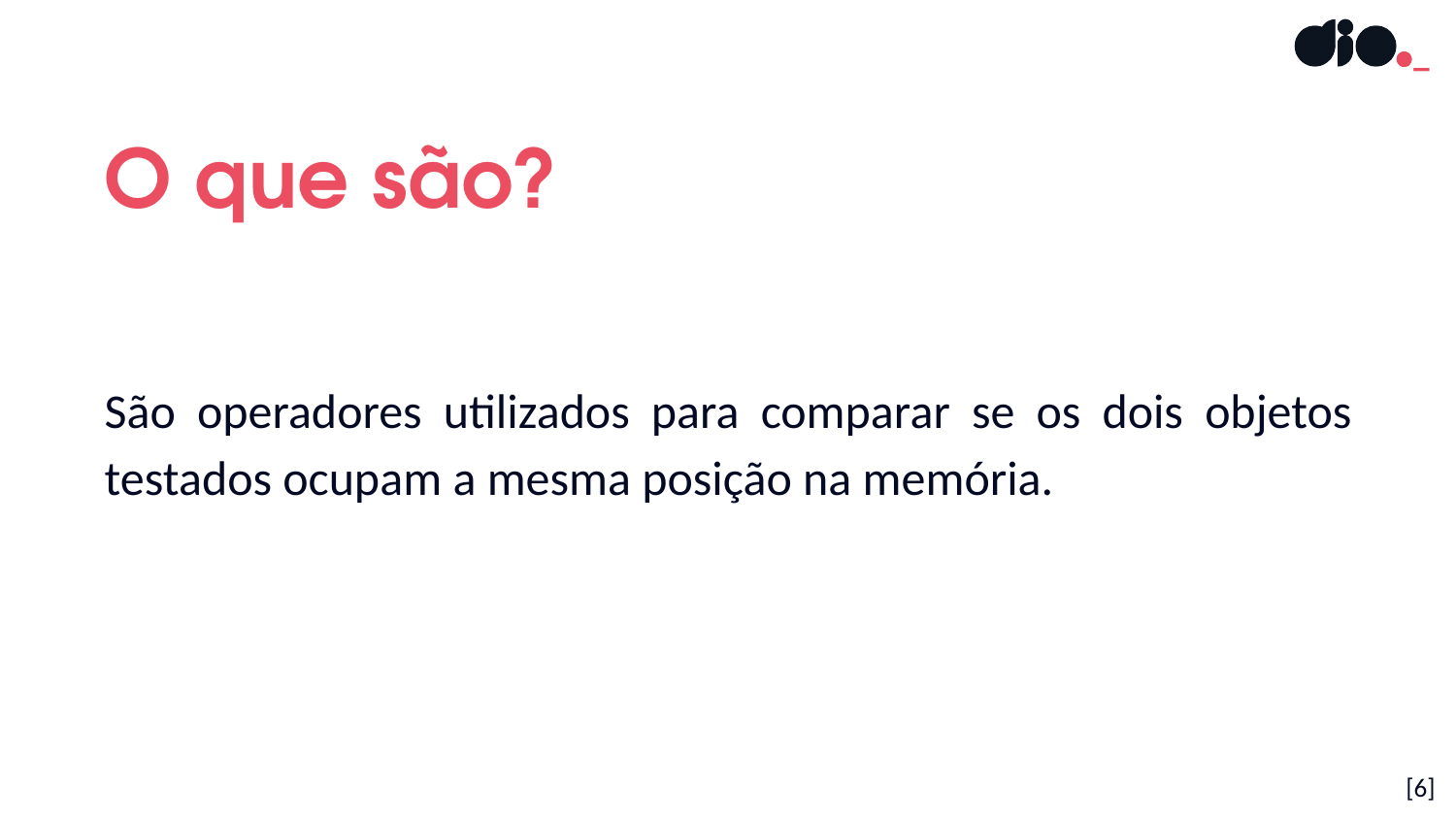

O que são?
São operadores utilizados para comparar se os dois objetos testados ocupam a mesma posição na memória.

[6]